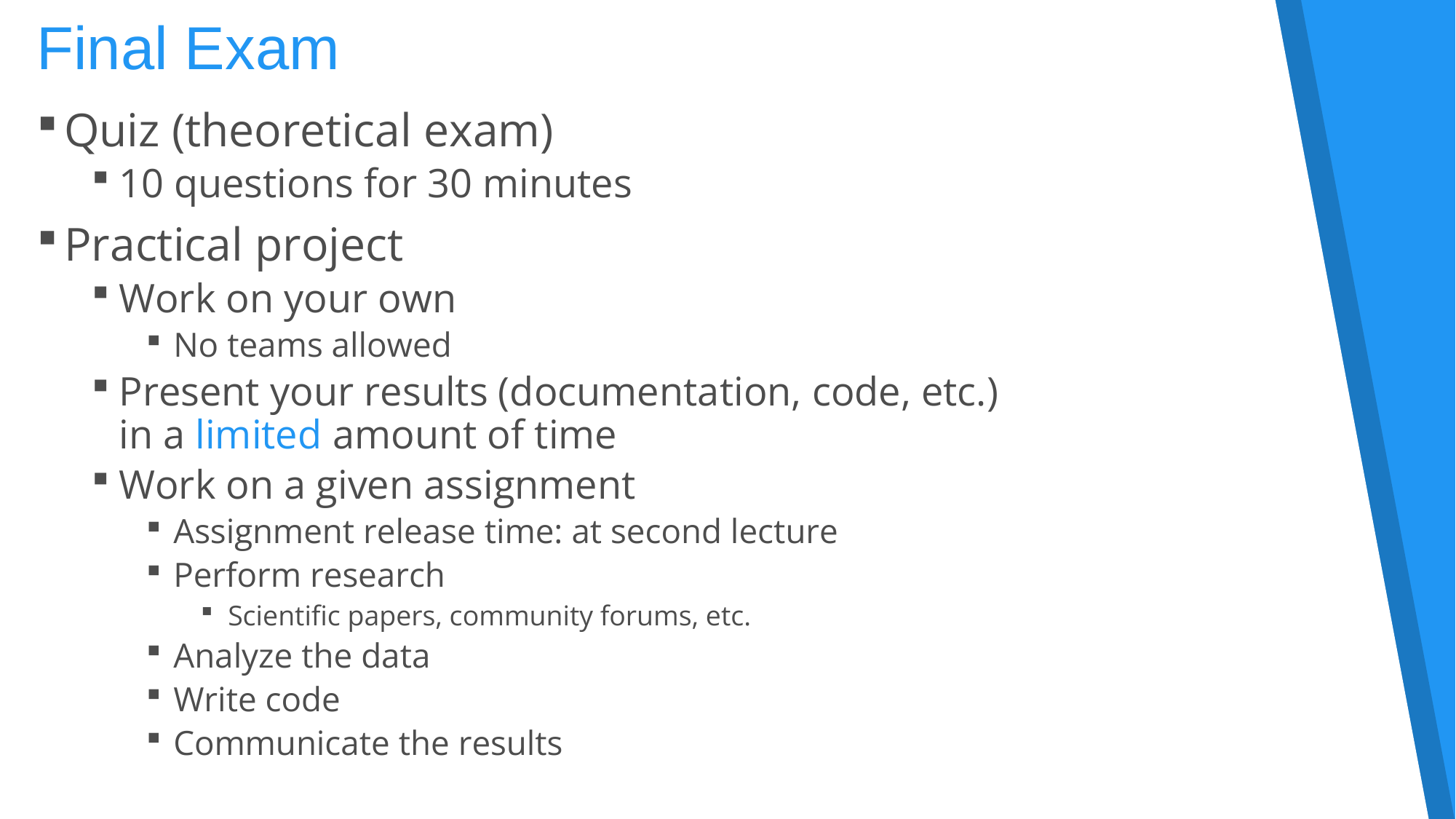

# Final Exam
Quiz (theoretical exam)
10 questions for 30 minutes
Practical project
Work on your own
No teams allowed
Present your results (documentation, code, etc.)
in a limited amount of time
Work on a given assignment
Assignment release time: at second lecture
Perform research
Scientific papers, community forums, etc.
Analyze the data
Write code
Communicate the results